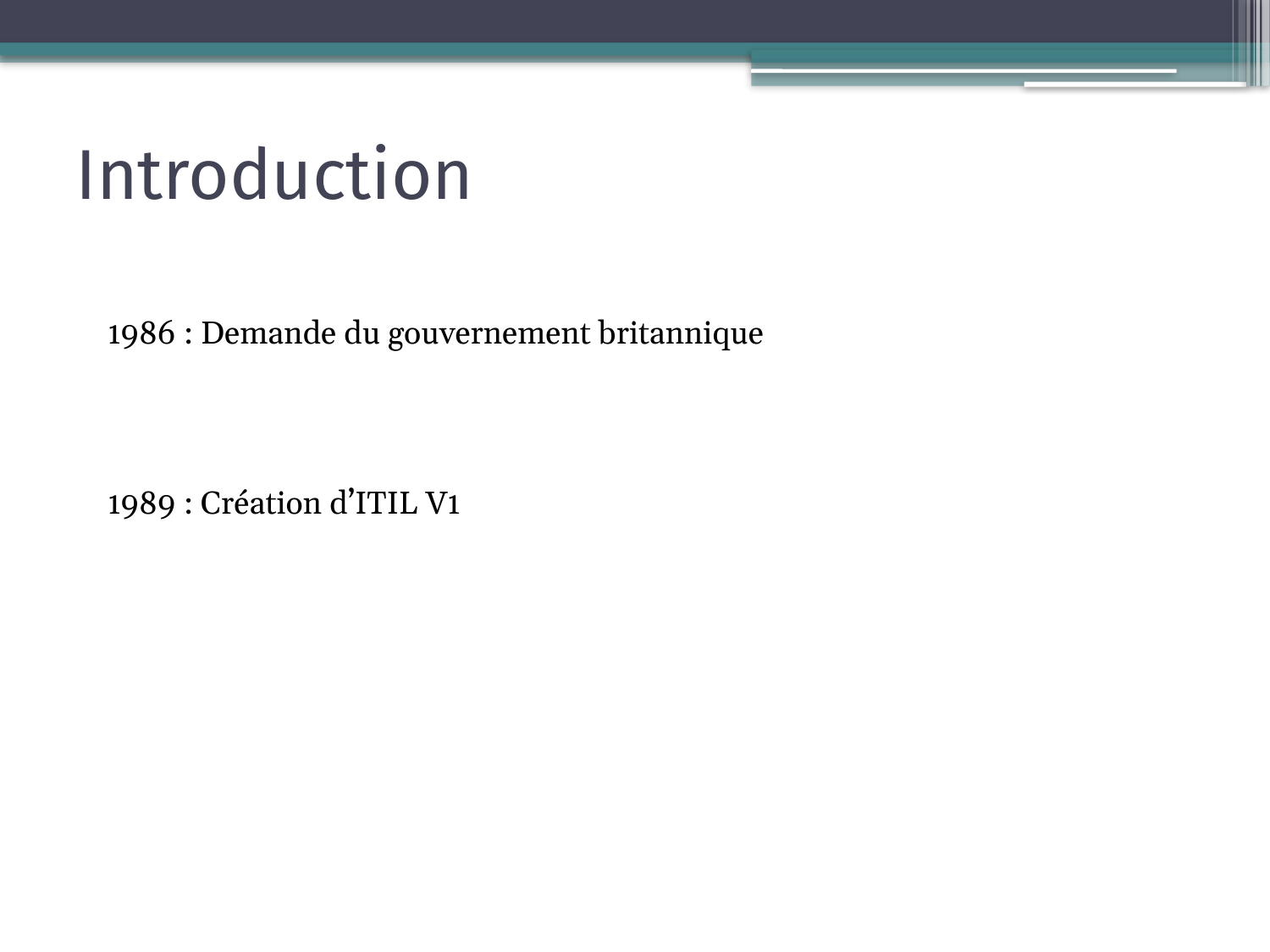

# Introduction
1986 : Demande du gouvernement britannique
1989 : Création d’ITIL V1